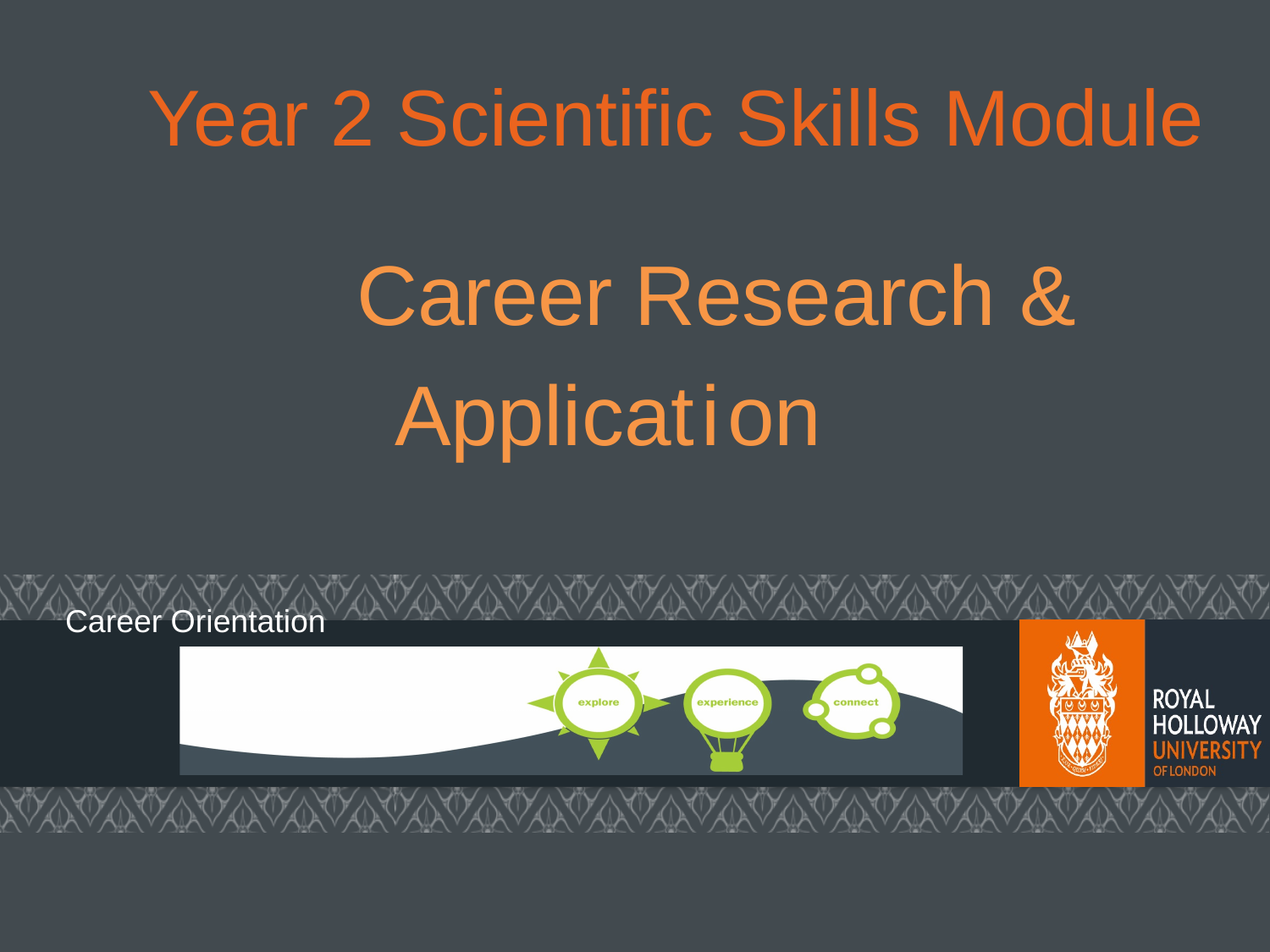

# Year 2 Scientific Skills Module
Career Research & Application
Career Orientation